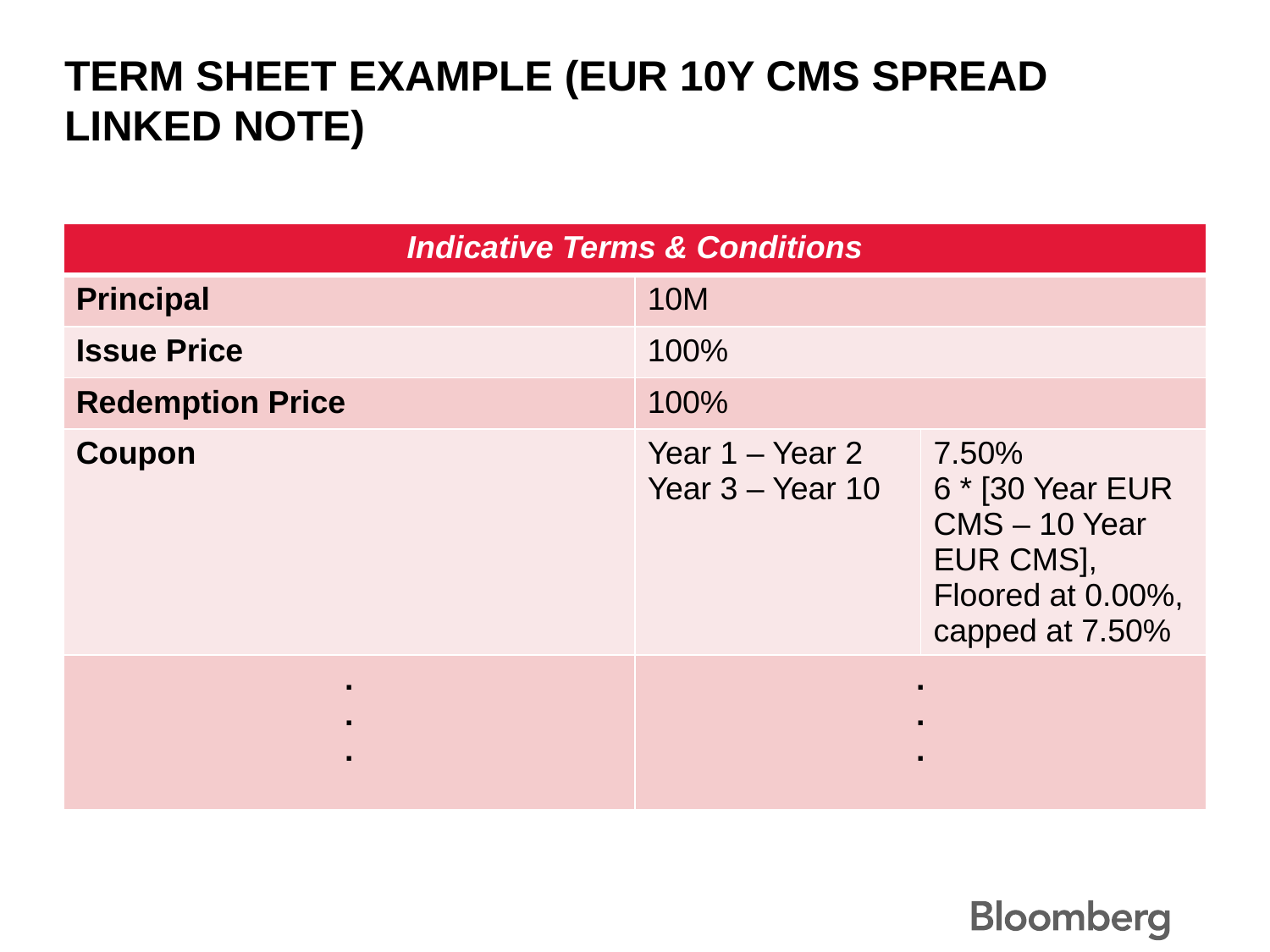

# Term sheet example (EUR 10Y CMS Spread Linked Note)
| Indicative Terms & Conditions |  |  |
| --- | --- | --- |
| Principal | 10M |  |
| Issue Price | 100% |  |
| Redemption Price | 100% |  |
| Coupon | Year 1 – Year 2 Year 3 – Year 10 | 7.50% 6 \* [30 Year EUR CMS – 10 Year EUR CMS], Floored at 0.00%, capped at 7.50% |
| . . . | . . . |  |
4